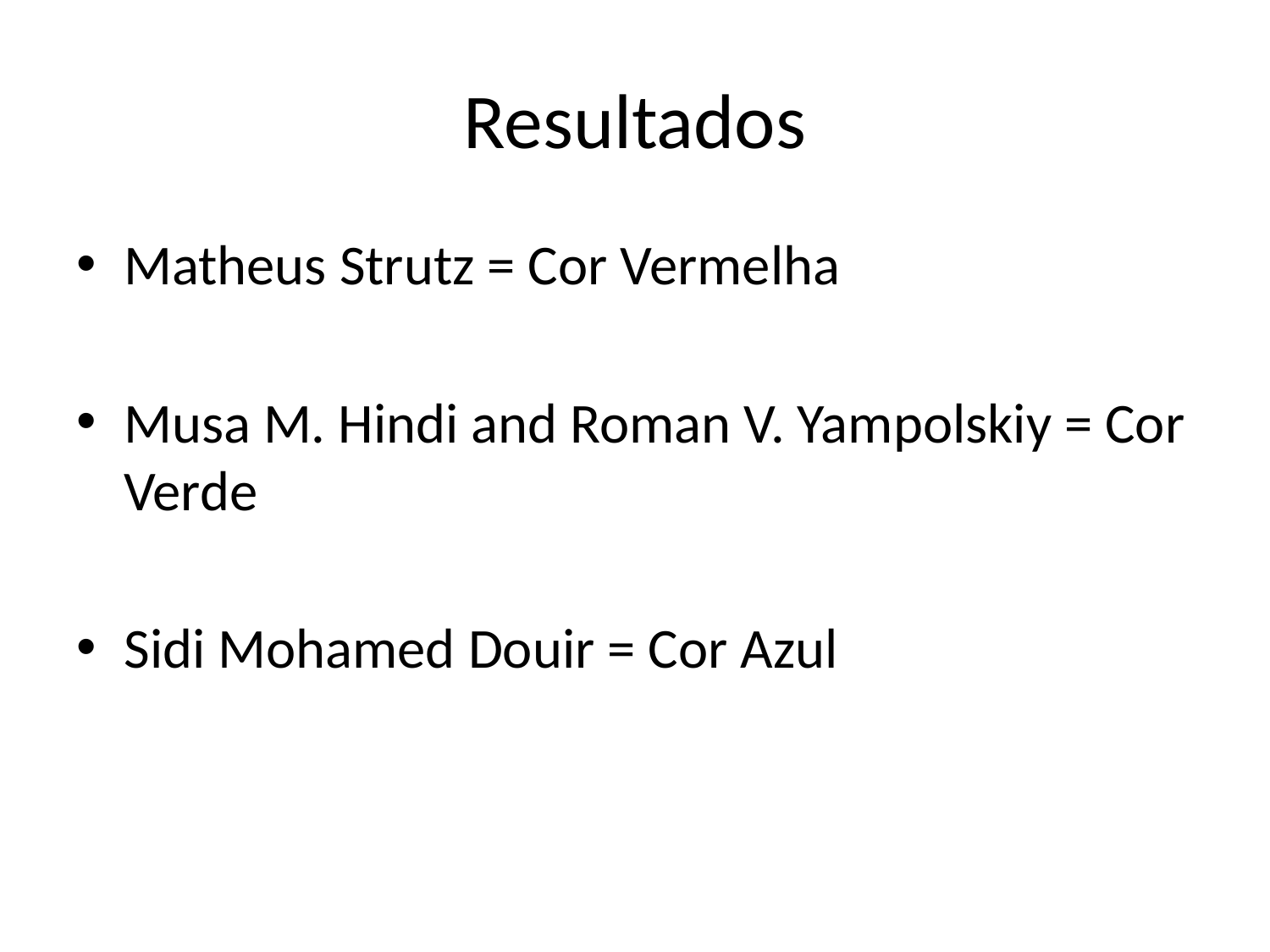

# Resultados
Matheus Strutz = Cor Vermelha

Musa M. Hindi and Roman V. Yampolskiy = Cor Verde

Sidi Mohamed Douir = Cor Azul